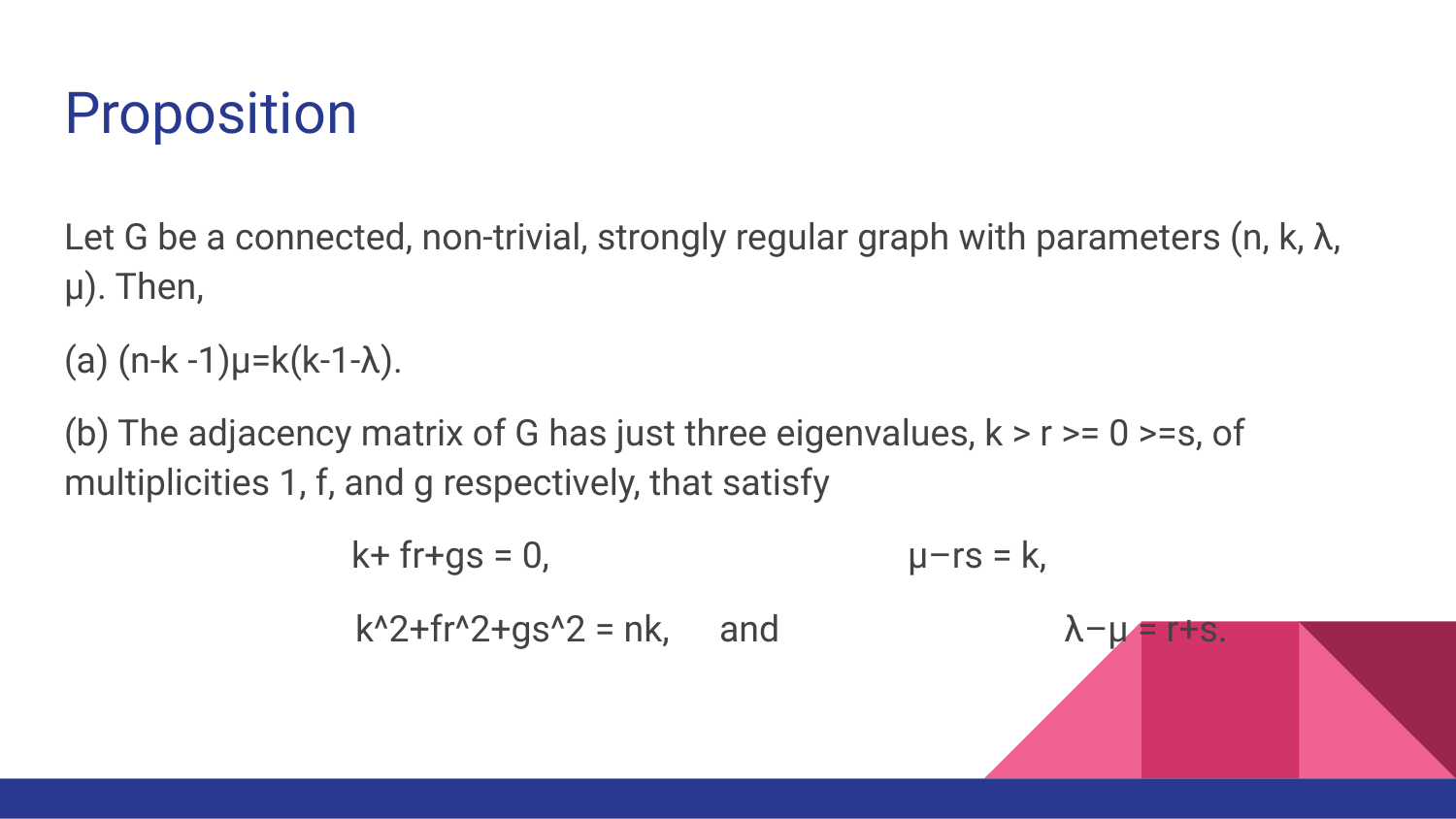

# Proposition
Let G be a connected, non-trivial, strongly regular graph with parameters (n, k, λ, μ). Then,
(a) (n-k -1)μ=k(k-1-λ).
(b) The adjacency matrix of G has just three eigenvalues, k > r >= 0 >=s, of multiplicities 1, f, and g respectively, that satisfy
                                k+ fr+gs = 0,                                        μ–rs = k,
k^2+fr^2+gs^2 = nk, 	and 		      λ–μ = r+s.